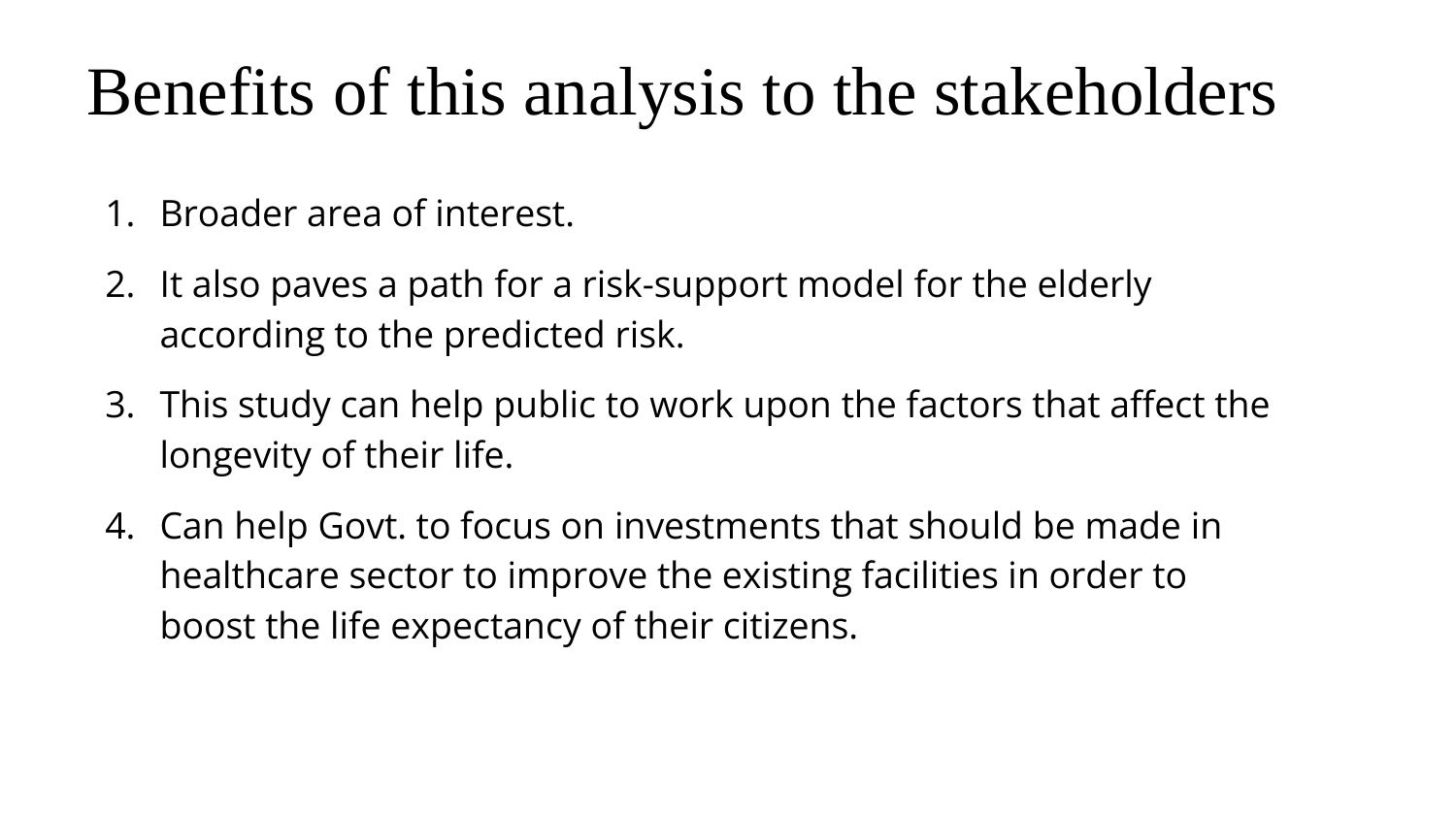

# Benefits of this analysis to the stakeholders
Broader area of interest.
It also paves a path for a risk-support model for the elderly according to the predicted risk.
This study can help public to work upon the factors that affect the longevity of their life.
Can help Govt. to focus on investments that should be made in healthcare sector to improve the existing facilities in order to boost the life expectancy of their citizens.